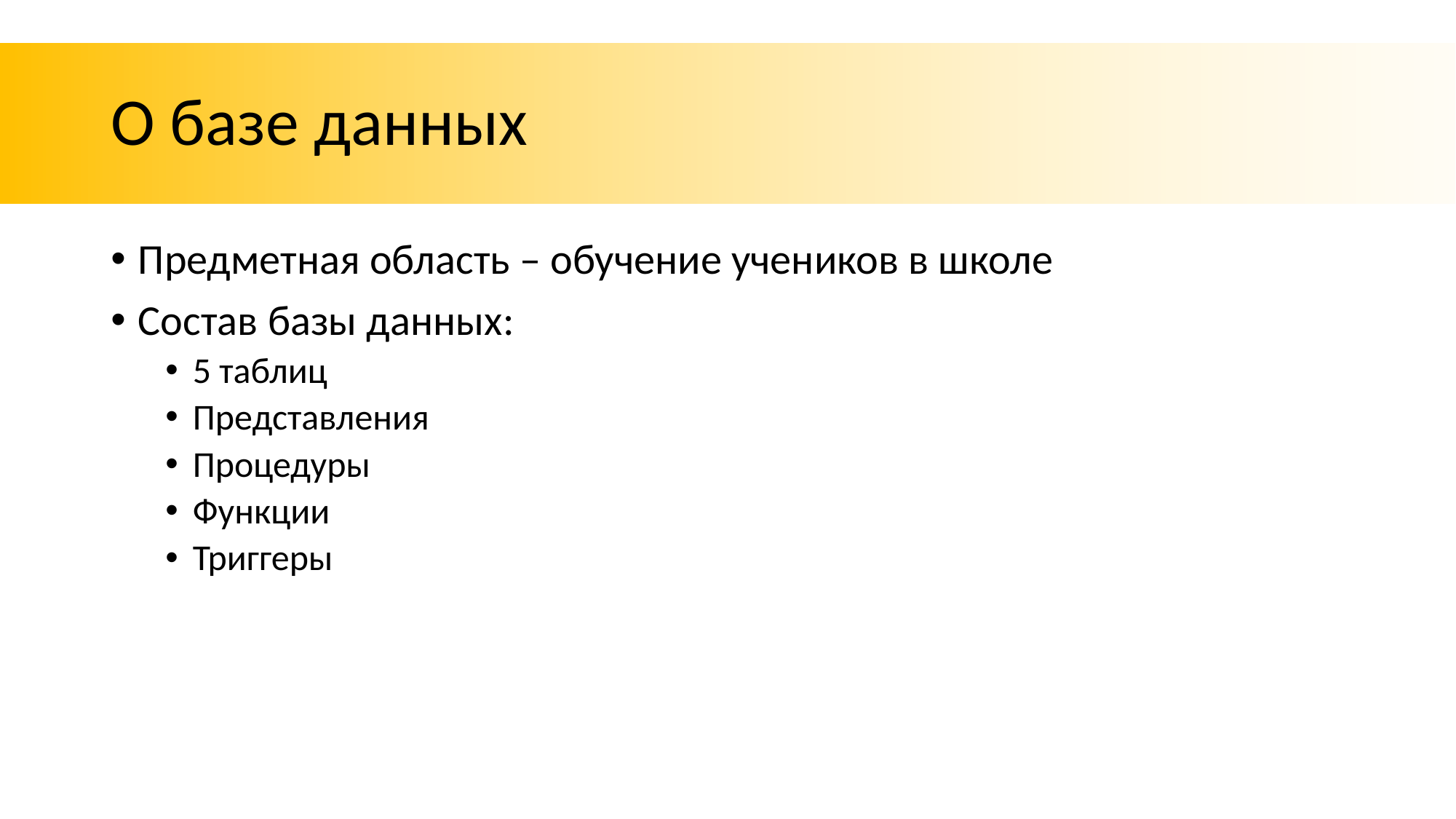

# О базе данных
Предметная область – обучение учеников в школе
Состав базы данных:
5 таблиц
Представления
Процедуры
Функции
Триггеры